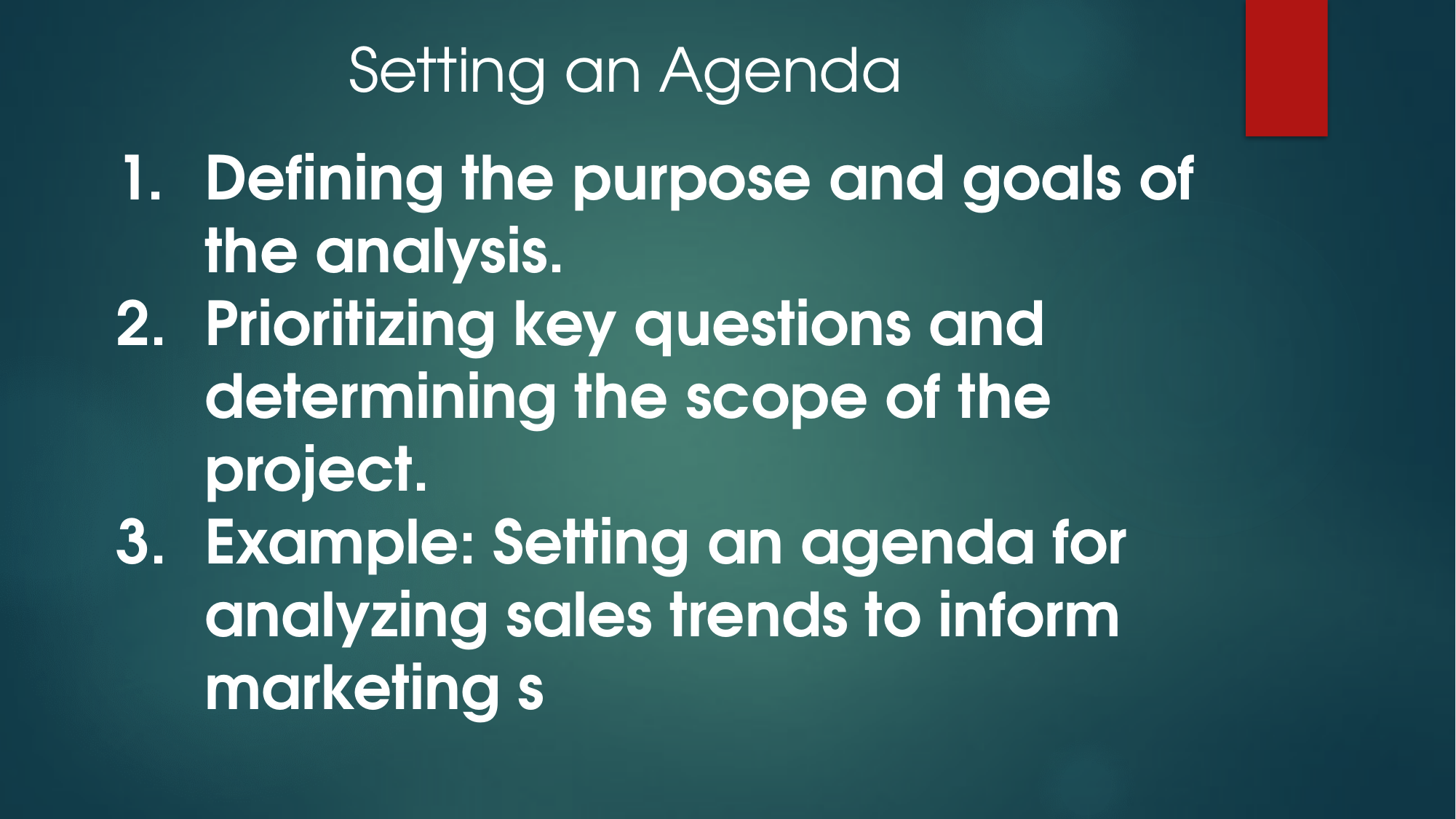

Setting an Agenda
#
Defining the purpose and goals of the analysis.
Prioritizing key questions and determining the scope of the project.
Example: Setting an agenda for analyzing sales trends to inform marketing s